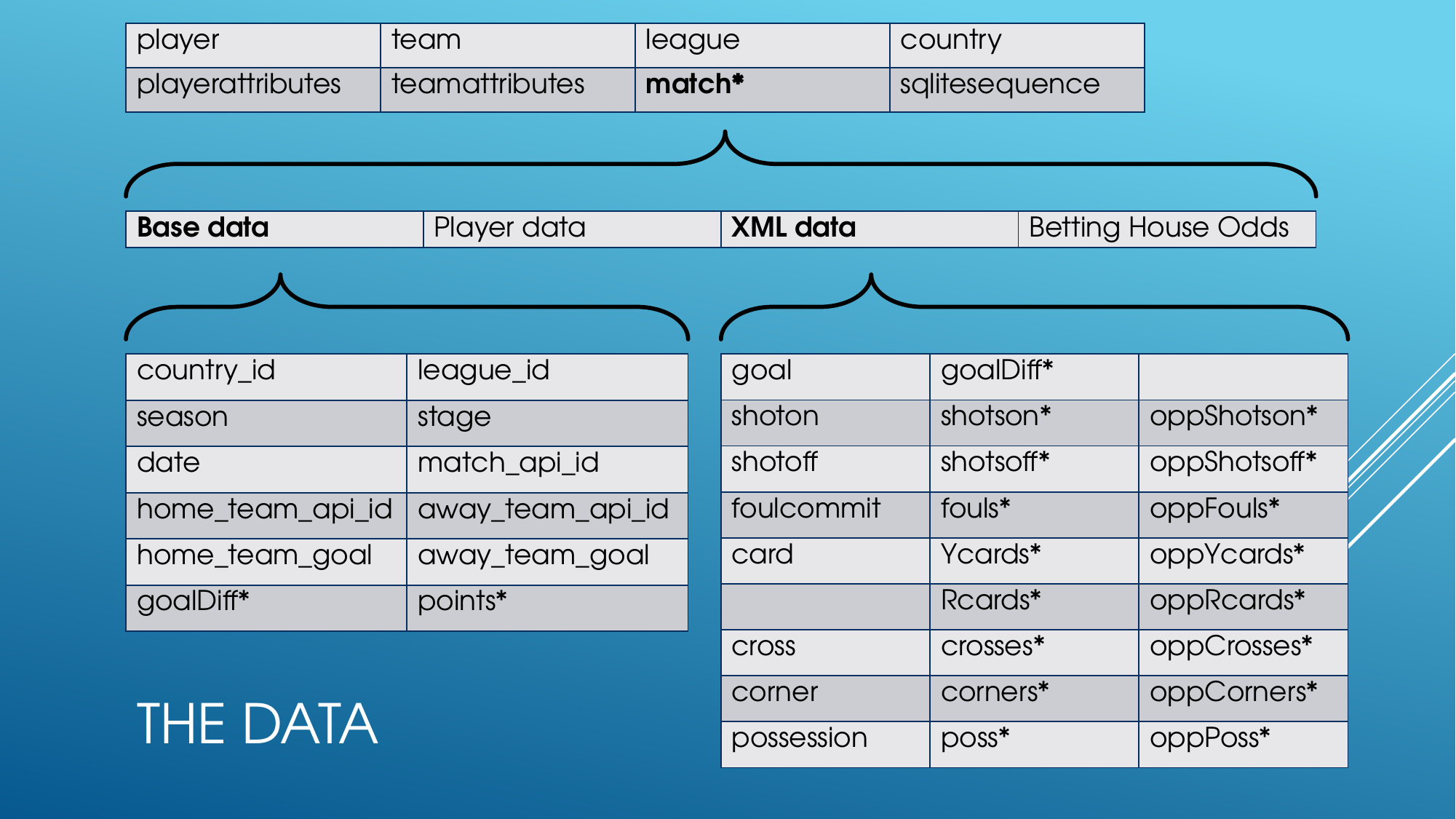

| player | team | league | country |
| --- | --- | --- | --- |
| playerattributes | teamattributes | match\* | sqlitesequence |

| Base data | Player data | XML data | Betting House Odds |
| --- | --- | --- | --- |
| country\_id | league\_id |
| --- | --- |
| season | stage |
| date | match\_api\_id |
| home\_team\_api\_id | away\_team\_api\_id |
| home\_team\_goal | away\_team\_goal |
| goalDiff\* | points\* |
| goal | goalDiff\* |  |
| --- | --- | --- |
| shoton | shotson\* | oppShotson\* |
| shotoff | shotsoff\* | oppShotsoff\* |
| foulcommit | fouls\* | oppFouls\* |
| card | Ycards\* | oppYcards\* |
|  | Rcards\* | oppRcards\* |
| cross | crosses\* | oppCrosses\* |
| corner | corners\* | oppCorners\* |
| possession | poss\* | oppPoss\* |
# The data